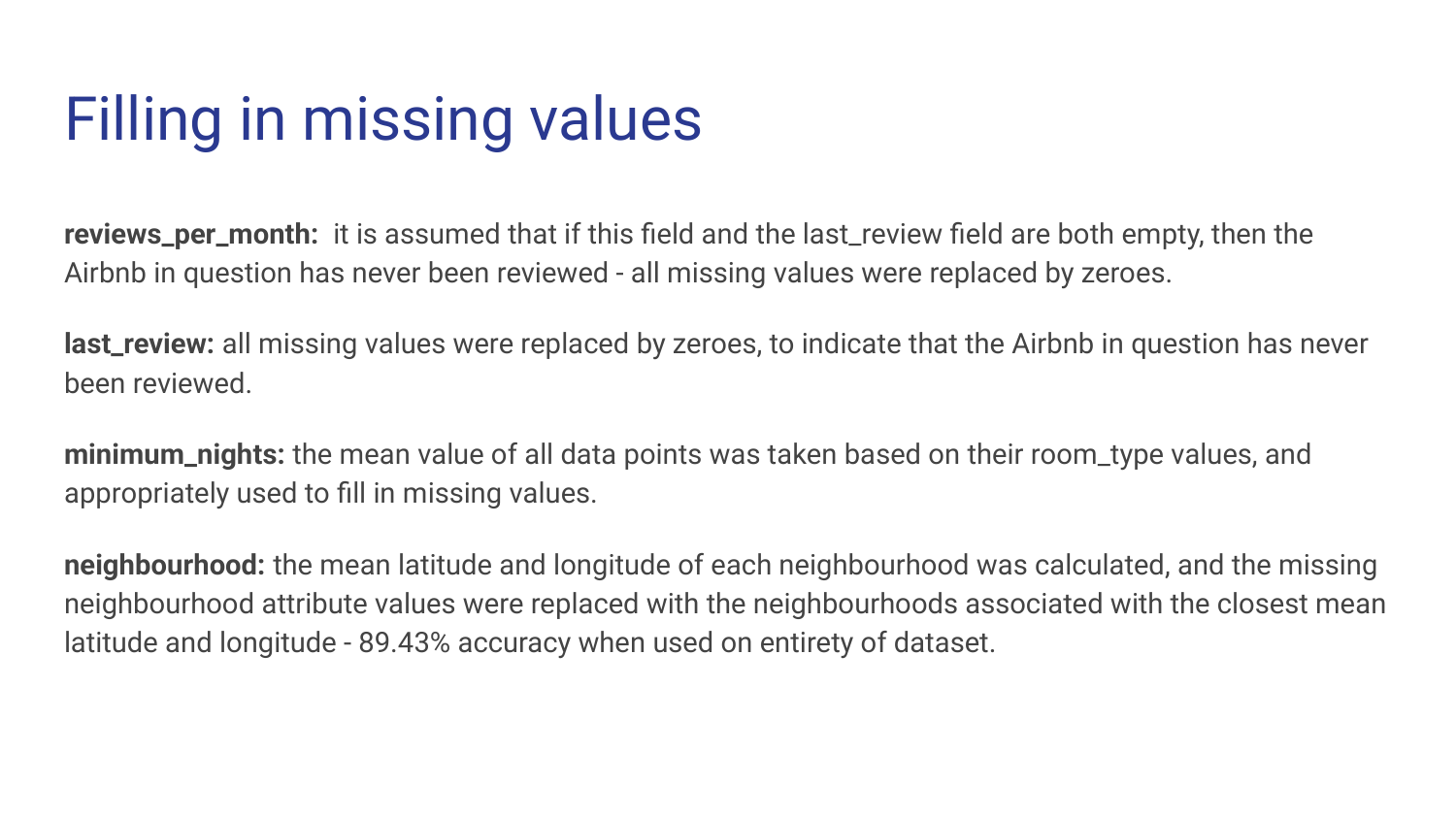

# Filling in missing values
reviews_per_month:  it is assumed that if this field and the last_review field are both empty, then the Airbnb in question has never been reviewed - all missing values were replaced by zeroes.
last_review: all missing values were replaced by zeroes, to indicate that the Airbnb in question has never been reviewed.
minimum_nights: the mean value of all data points was taken based on their room_type values, and appropriately used to fill in missing values.
neighbourhood: the mean latitude and longitude of each neighbourhood was calculated, and the missing neighbourhood attribute values were replaced with the neighbourhoods associated with the closest mean latitude and longitude - 89.43% accuracy when used on entirety of dataset.